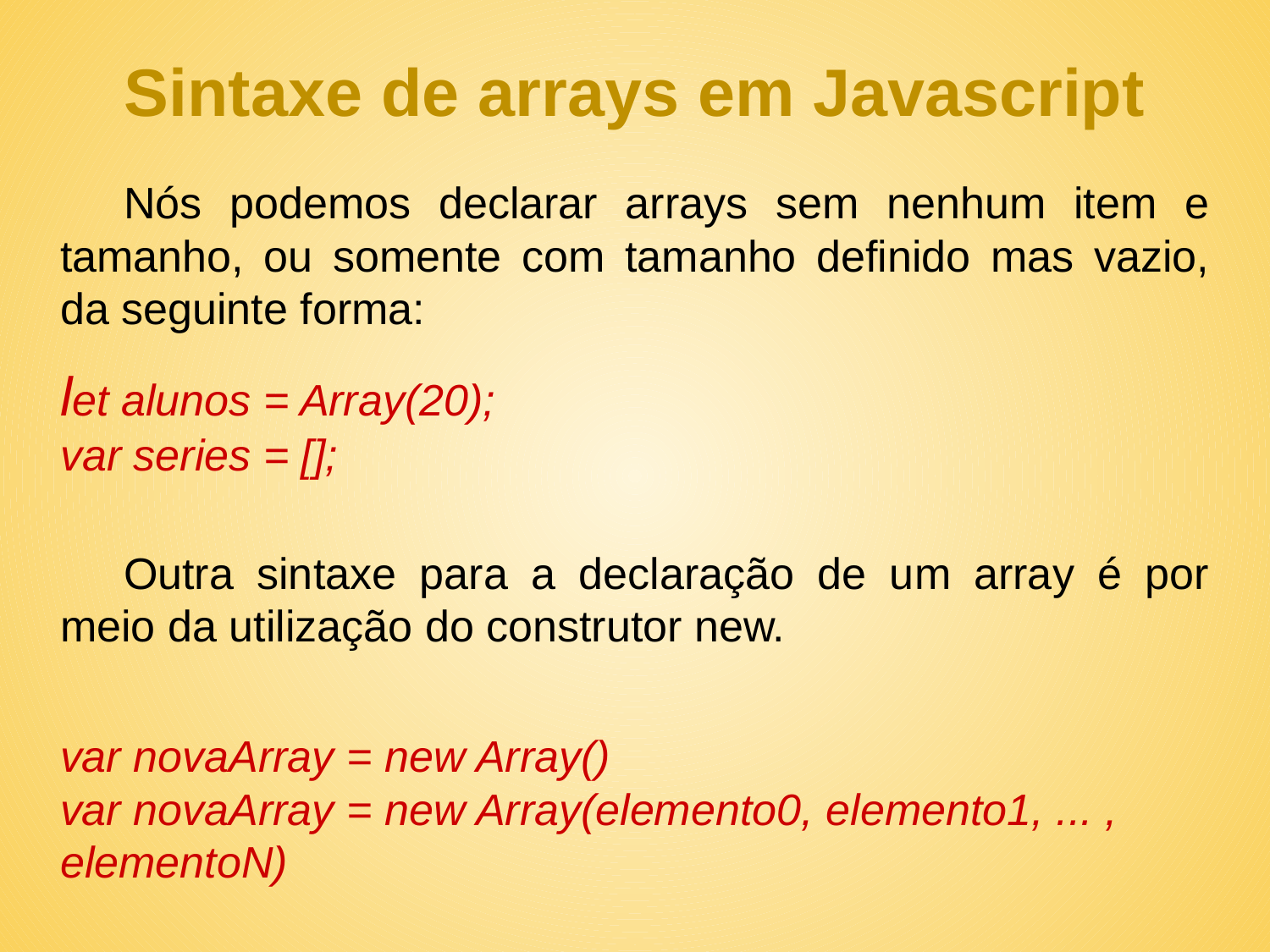

Sintaxe de arrays em Javascript

Nós podemos declarar arrays sem nenhum item e tamanho, ou somente com tamanho definido mas vazio, da seguinte forma:
let alunos = Array(20);
var series = [];
Outra sintaxe para a declaração de um array é por meio da utilização do construtor new.

var novaArray = new Array()
var novaArray = new Array(elemento0, elemento1, ... , elementoN)